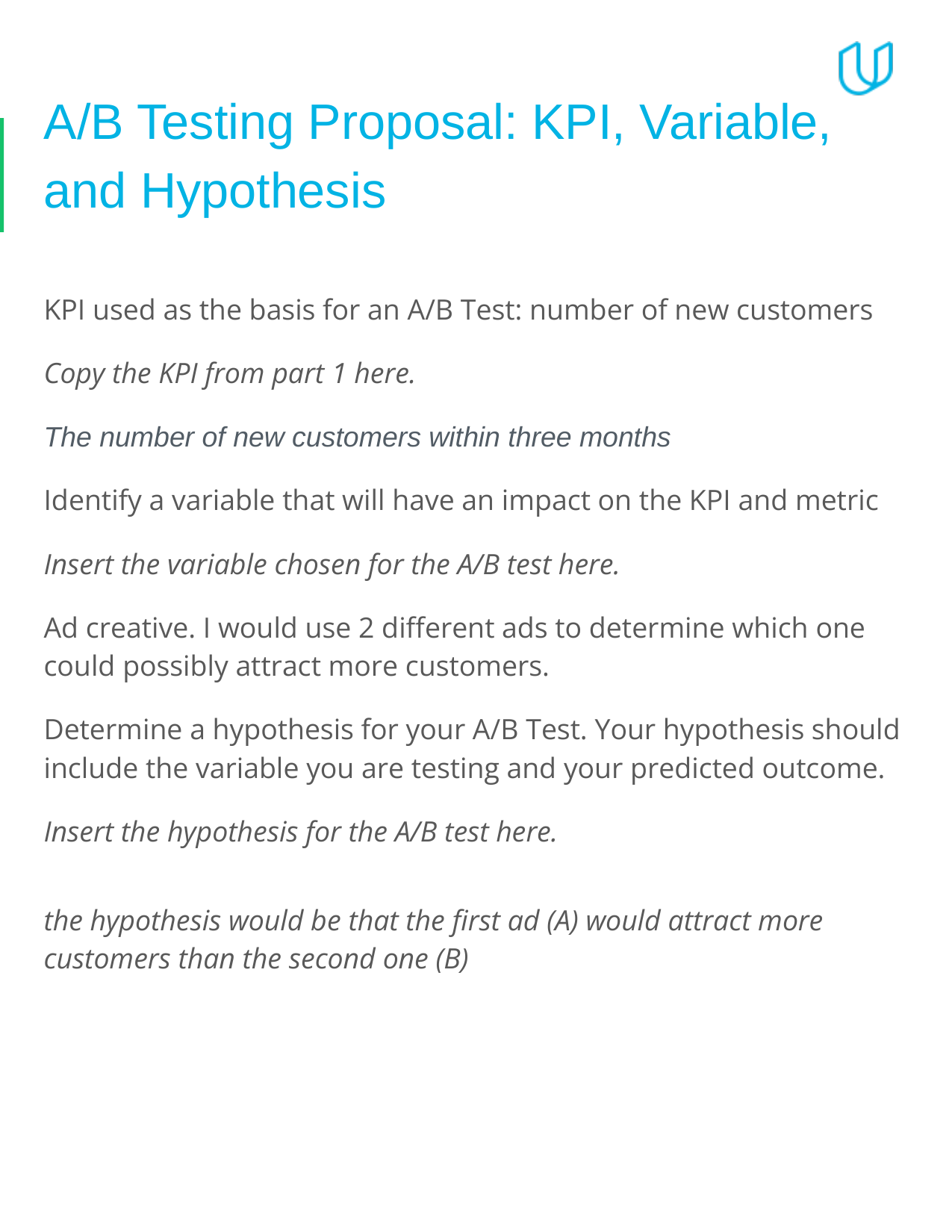

# A/B Testing Proposal: KPI, Variable, and Hypothesis

KPI used as the basis for an A/B Test: number of new customers
Copy the KPI from part 1 here.
The number of new customers within three months
Identify a variable that will have an impact on the KPI and metric
Insert the variable chosen for the A/B test here.
Ad creative. I would use 2 different ads to determine which one could possibly attract more customers.
Determine a hypothesis for your A/B Test. Your hypothesis should include the variable you are testing and your predicted outcome.
Insert the hypothesis for the A/B test here.
the hypothesis would be that the first ad (A) would attract more customers than the second one (B)